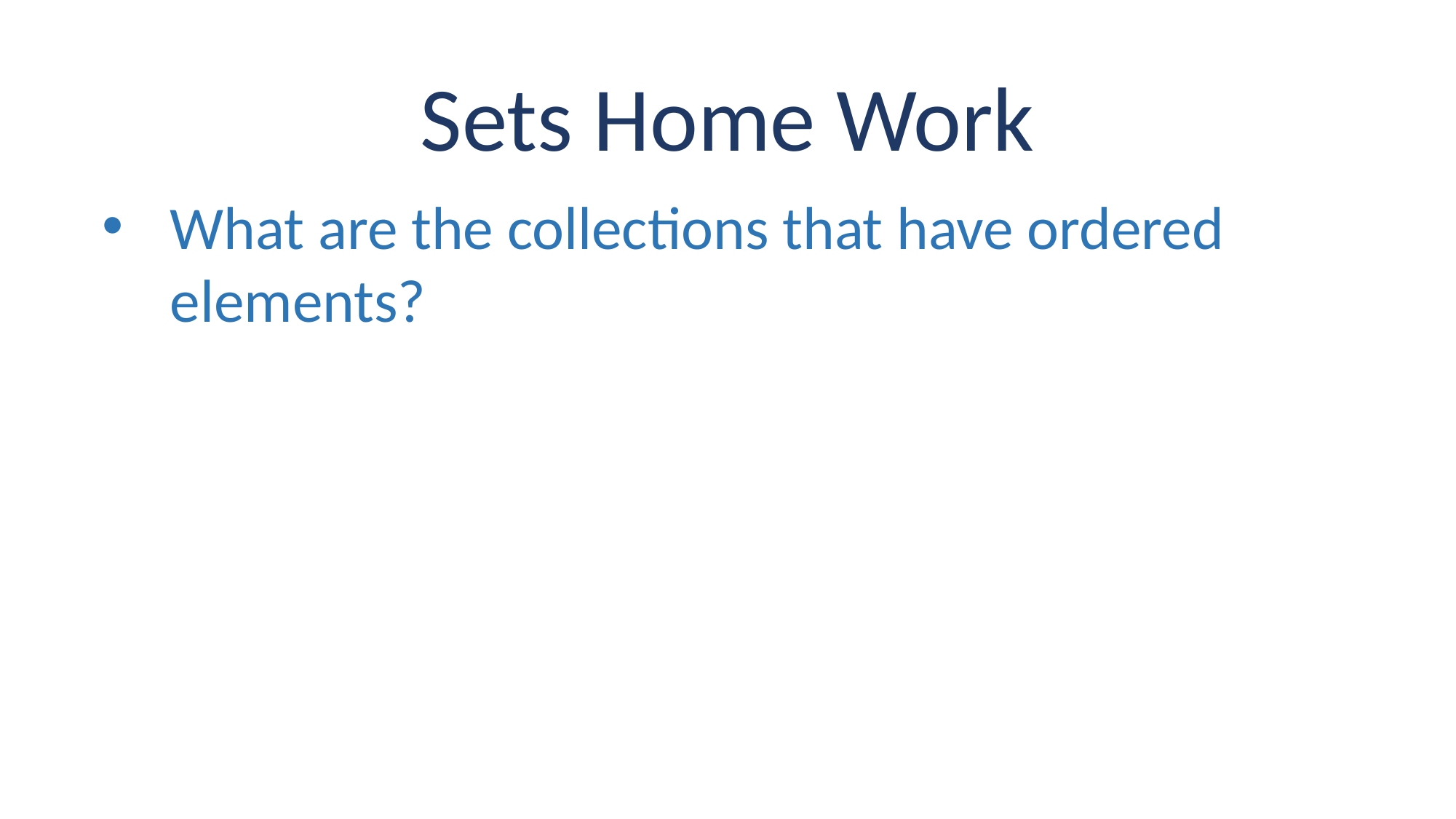

# Sets Home Work
What are the collections that have ordered elements?